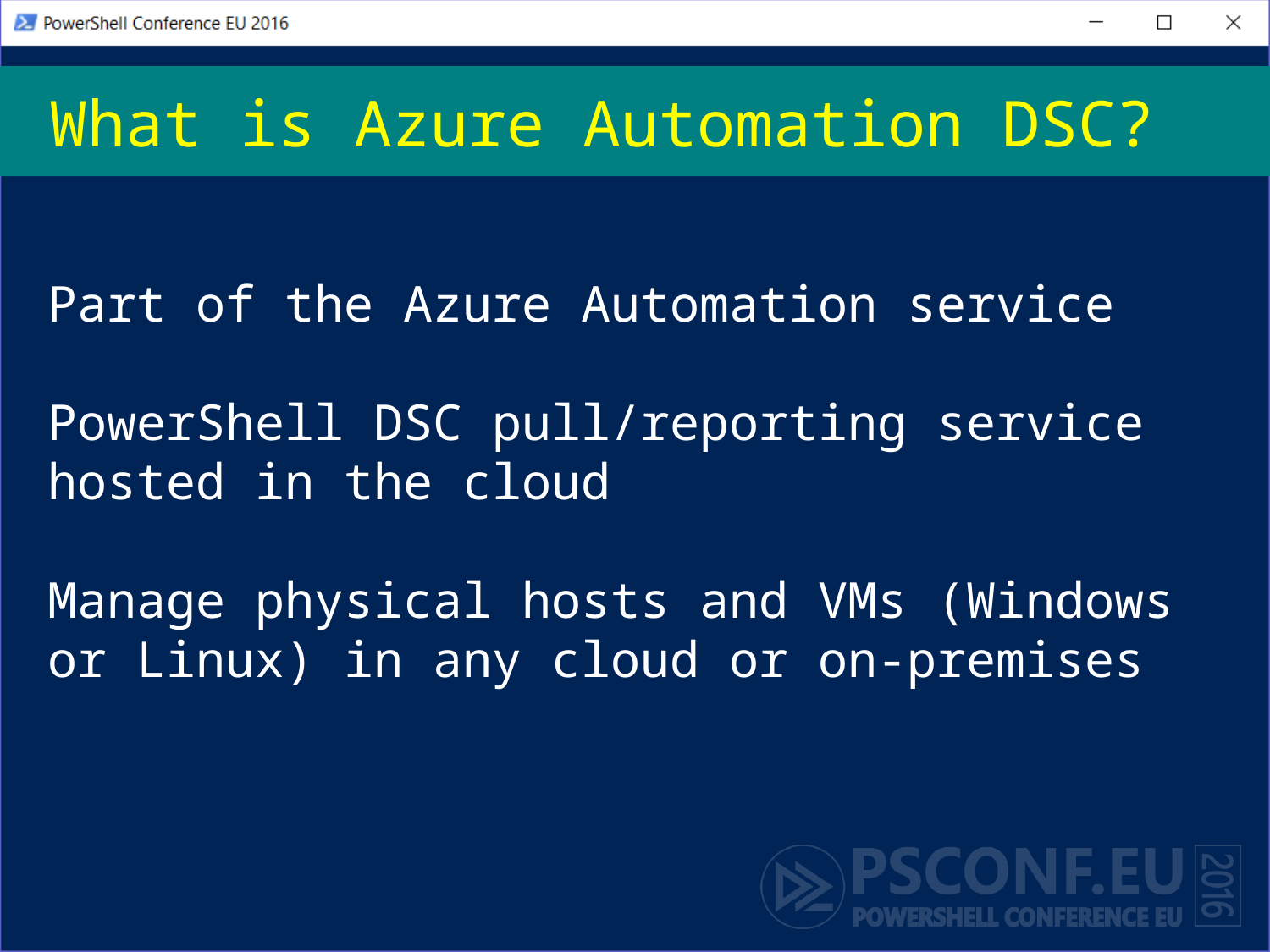

# What is Azure Automation DSC?
Part of the Azure Automation service

PowerShell DSC pull/reporting service hosted in the cloud
Manage physical hosts and VMs (Windows or Linux) in any cloud or on-premises